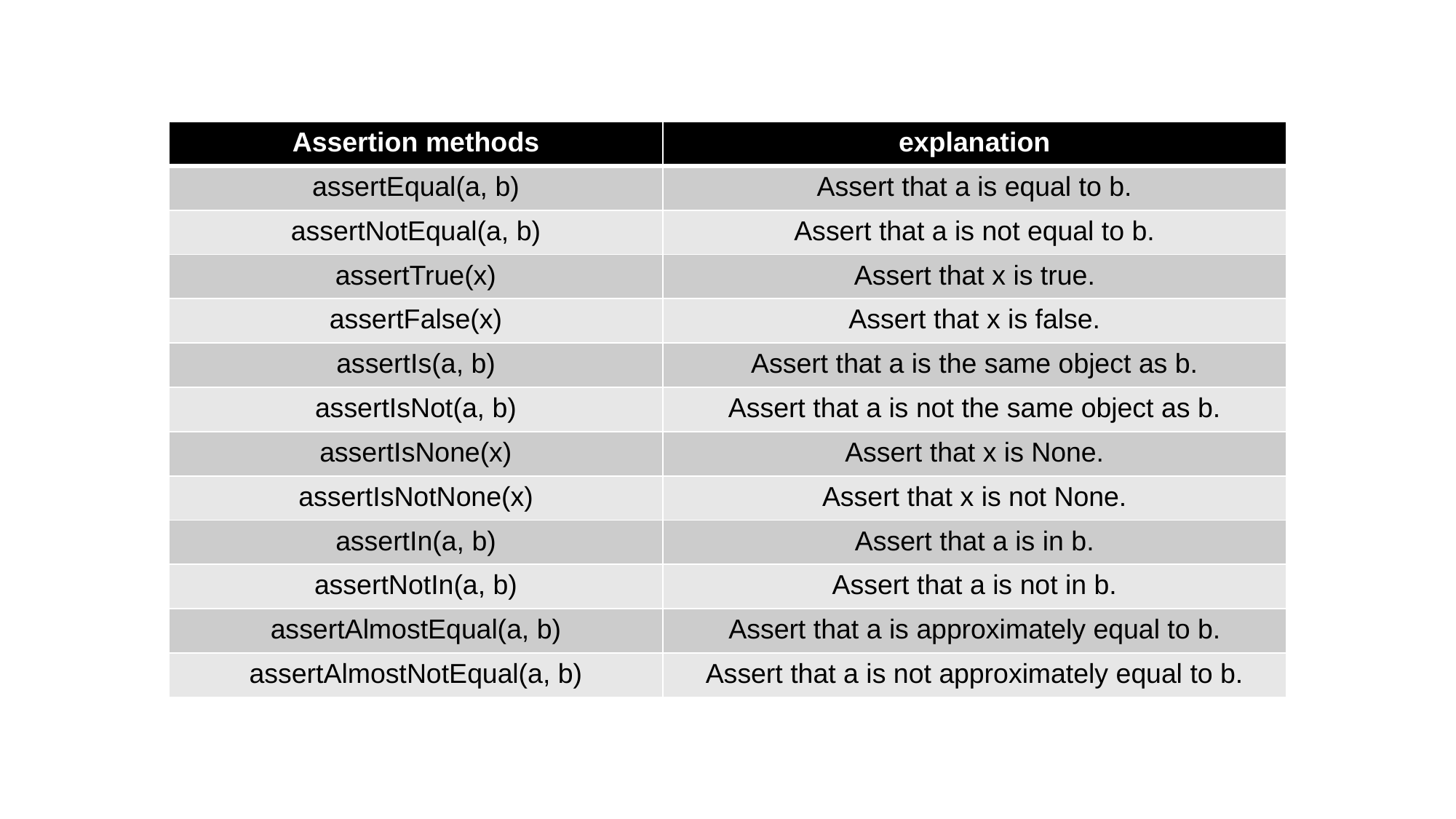

| Assertion methods | explanation |
| --- | --- |
| assertEqual(a, b) | Assert that a is equal to b. |
| assertNotEqual(a, b) | Assert that a is not equal to b. |
| assertTrue(x) | Assert that x is true. |
| assertFalse(x) | Assert that x is false. |
| assertIs(a, b) | Assert that a is the same object as b. |
| assertIsNot(a, b) | Assert that a is not the same object as b. |
| assertIsNone(x) | Assert that x is None. |
| assertIsNotNone(x) | Assert that x is not None. |
| assertIn(a, b) | Assert that a is in b. |
| assertNotIn(a, b) | Assert that a is not in b. |
| assertAlmostEqual(a, b) | Assert that a is approximately equal to b. |
| assertAlmostNotEqual(a, b) | Assert that a is not approximately equal to b. |